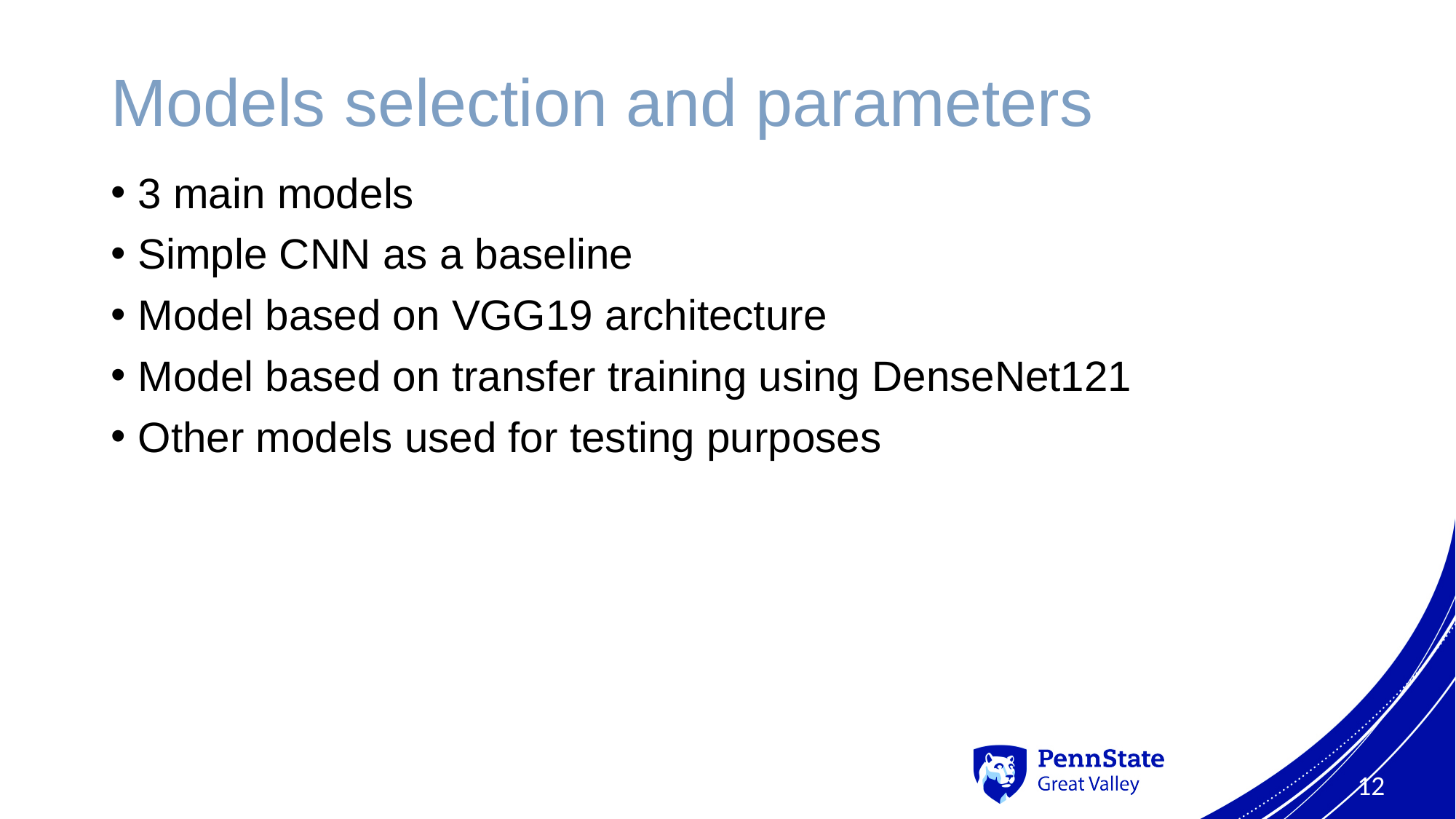

# Models selection and parameters
3 main models
Simple CNN as a baseline
Model based on VGG19 architecture
Model based on transfer training using DenseNet121
Other models used for testing purposes